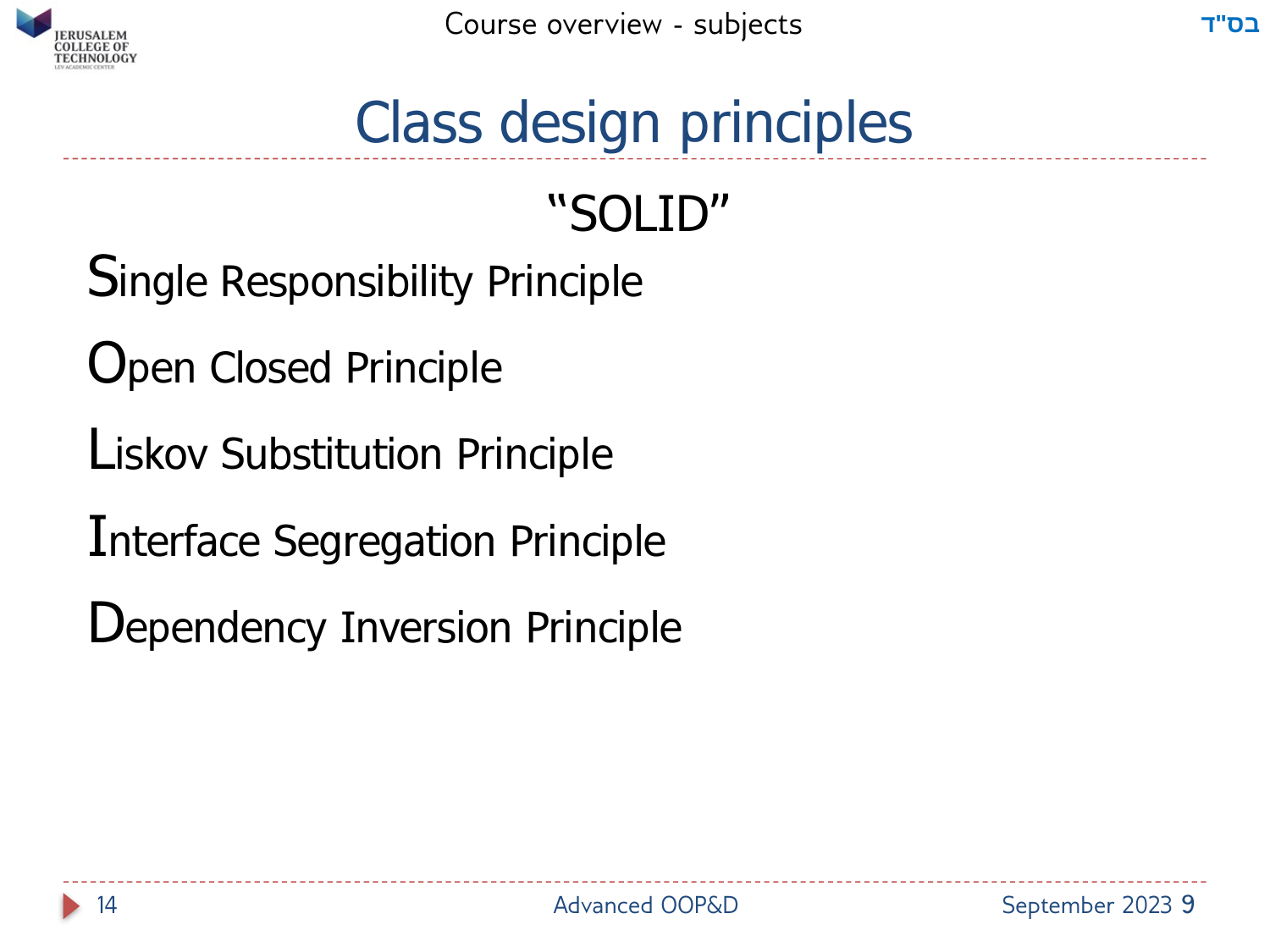

Course overview - subjects
# Class design principles
“SOLID”
Single Responsibility Principle
Open Closed Principle
Liskov Substitution Principle
Interface Segregation Principle
Dependency Inversion Principle

14
Advanced OOP&D
9 September 2023